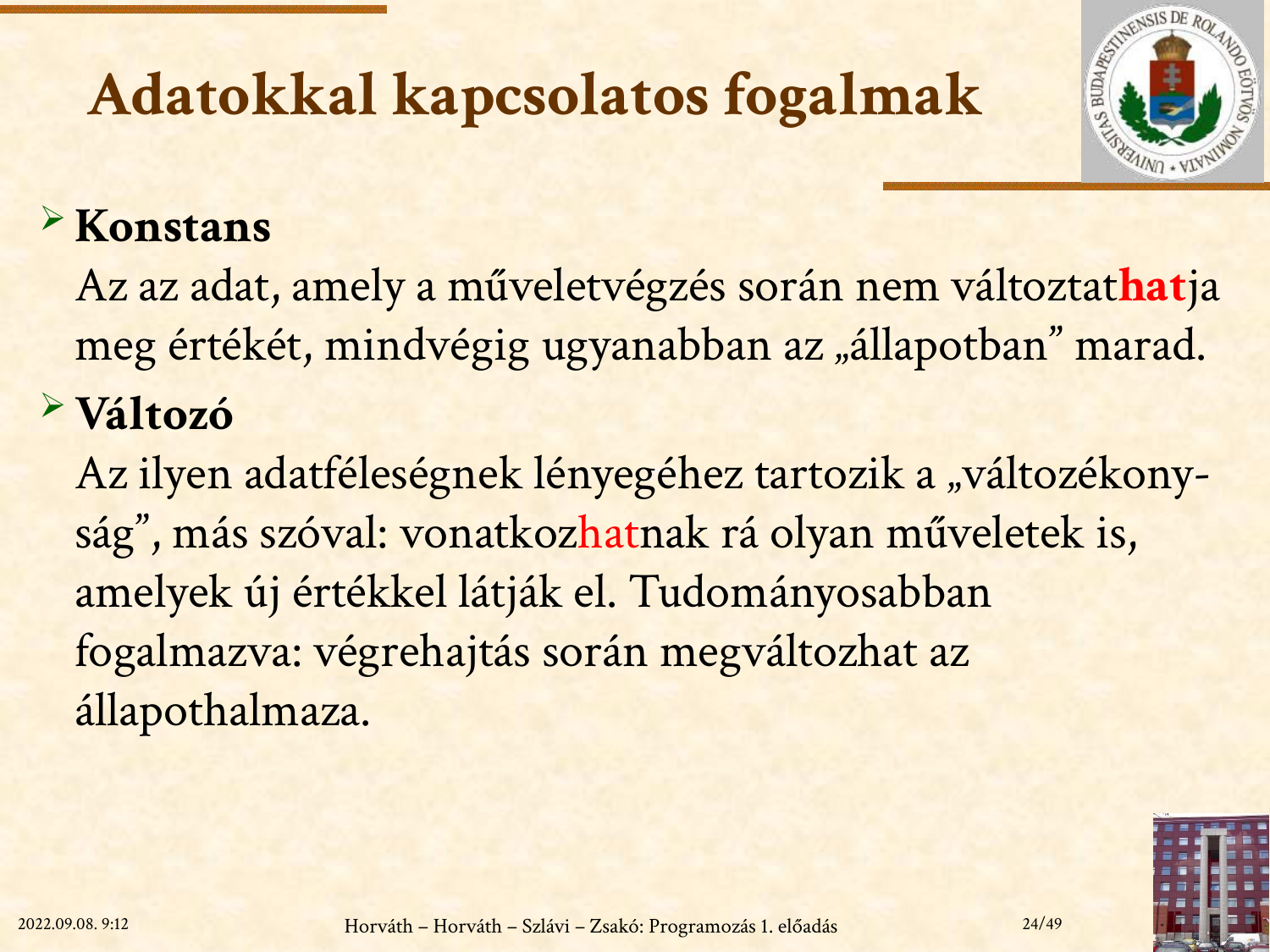

# Adatokkal kapcsolatos fogalmak
Konstans
Az az adat, amely a műveletvégzés során nem változtathatja meg értékét, mindvégig ugyanabban az „állapotban” marad.
Változó
Az ilyen adatféleségnek lényegéhez tartozik a „változékony-ság”, más szóval: vonatkozhatnak rá olyan műveletek is, amelyek új értékkel látják el. Tudományosabban fogalmazva: végrehajtás során megváltozhat az állapothalmaza.
2022.09.08. 9:12
Horváth – Horváth – Szlávi – Zsakó: Programozás 1. előadás
24/49